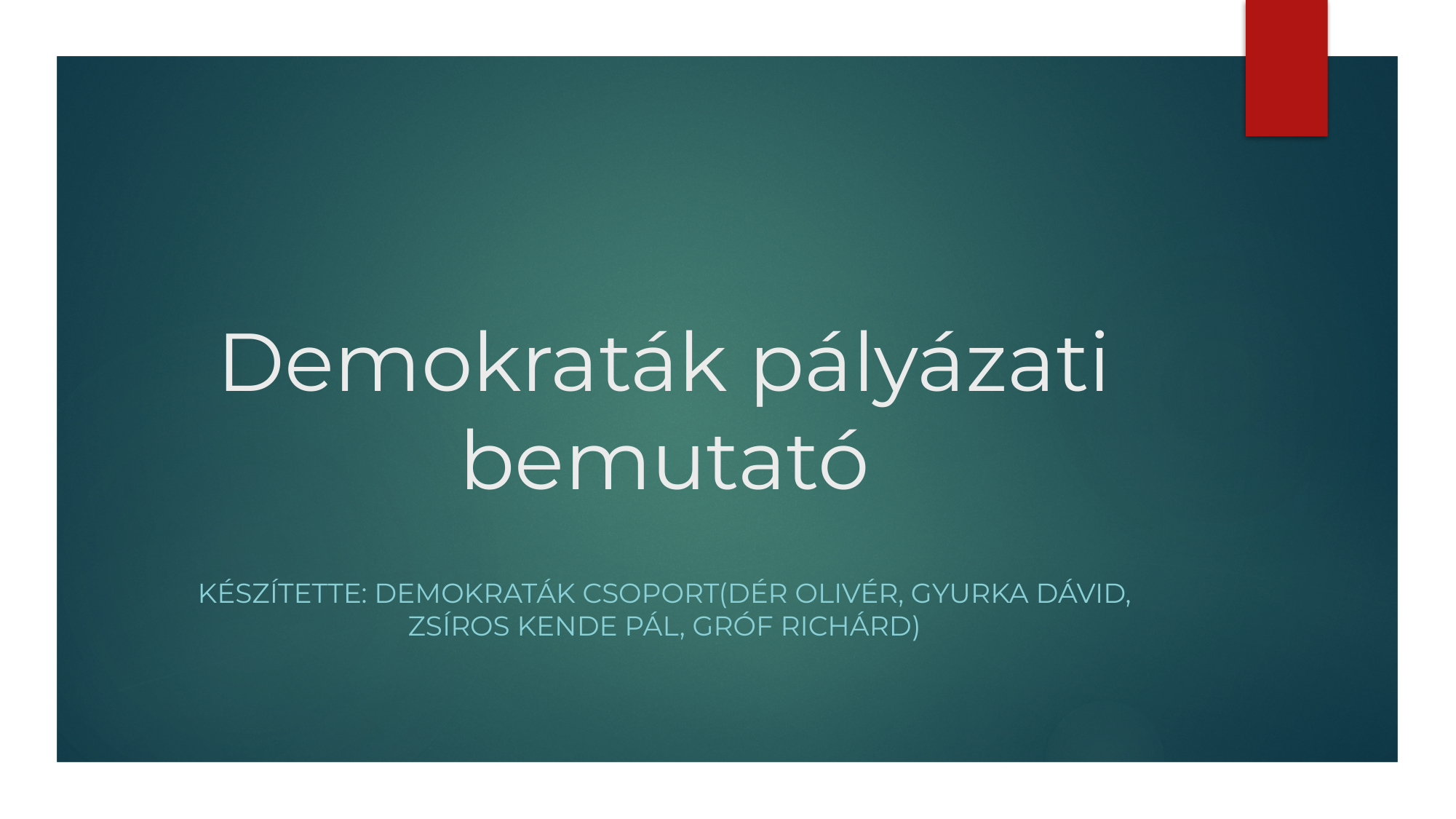

# Demokraták pályázati bemutató
Készítette: demokraták csoport(Dér Olivér, Gyurka Dávid, Zsíros Kende Pál, Gróf Richárd)